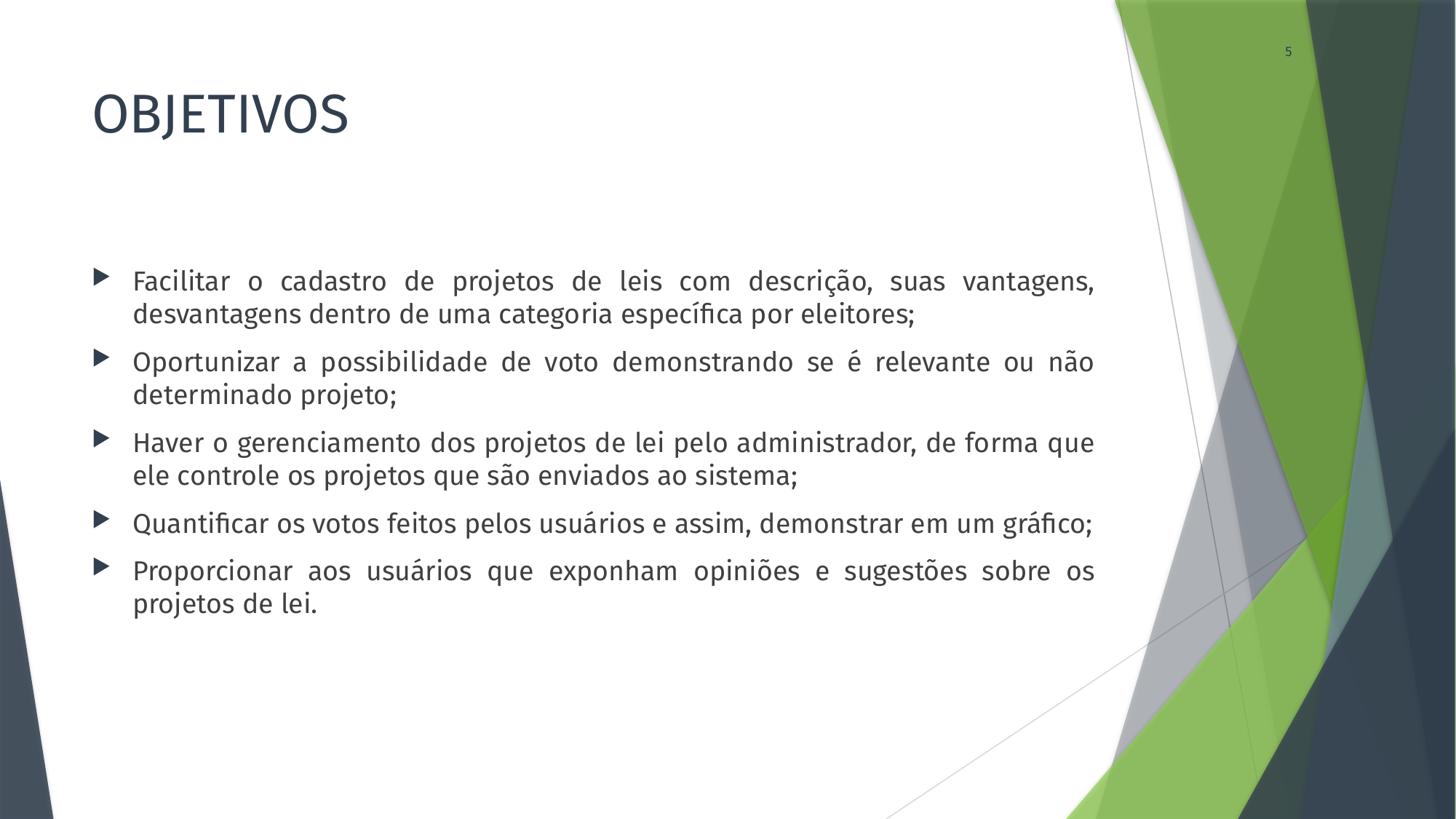

5
# OBJETIVOS
Facilitar o cadastro de projetos de leis com descrição, suas vantagens, desvantagens dentro de uma categoria específica por eleitores;
Oportunizar a possibilidade de voto demonstrando se é relevante ou não determinado projeto;
Haver o gerenciamento dos projetos de lei pelo administrador, de forma que ele controle os projetos que são enviados ao sistema;
Quantificar os votos feitos pelos usuários e assim, demonstrar em um gráfico;
Proporcionar aos usuários que exponham opiniões e sugestões sobre os projetos de lei.